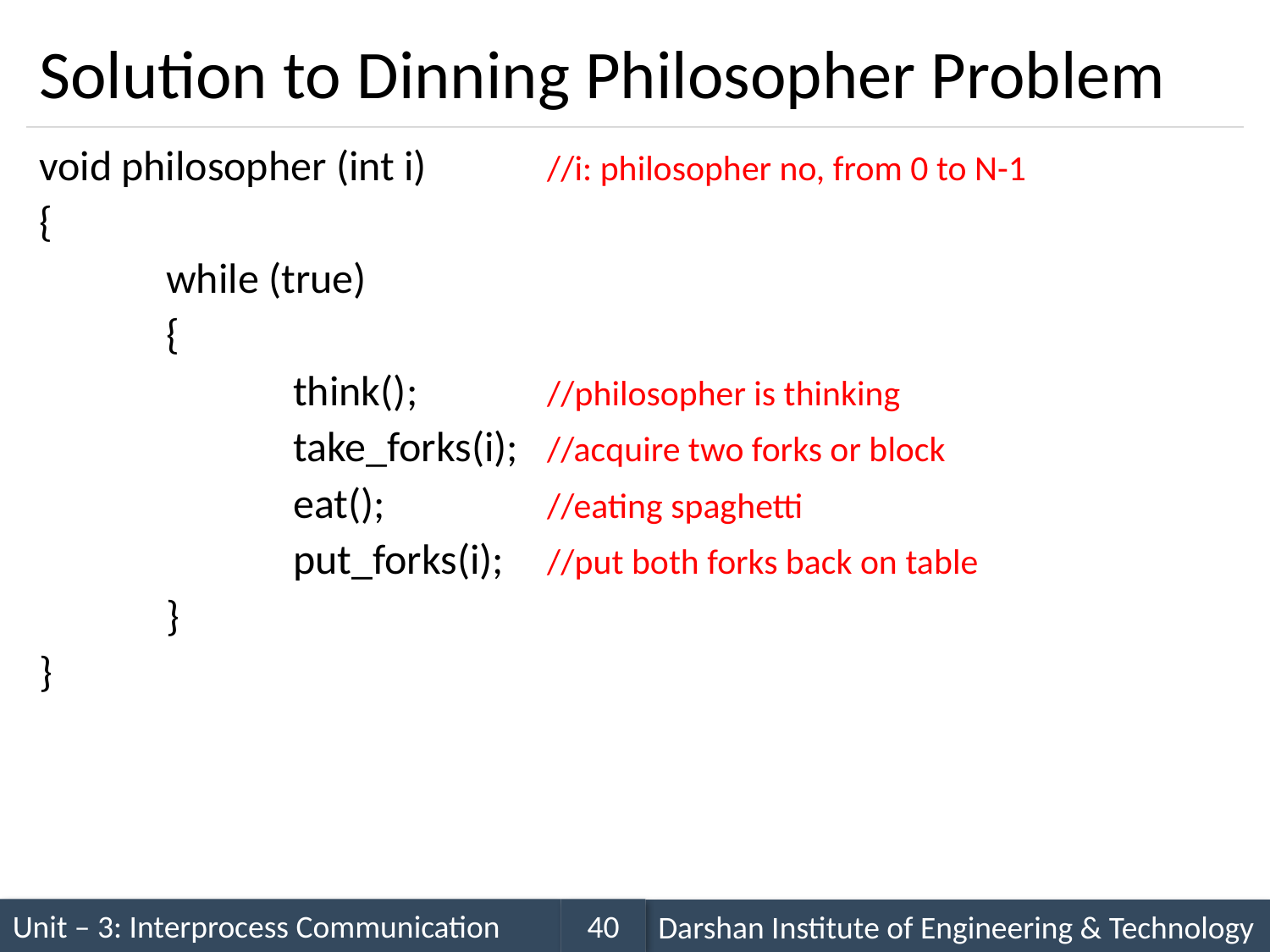

# Solution to Dinning Philosopher Problem
void philosopher (int i)	//i: philosopher no, from 0 to N-1
{
	while (true)
	{
		think();		//philosopher is thinking
		take_forks(i);	//acquire two forks or block
		eat();		//eating spaghetti
		put_forks(i);	//put both forks back on table
	}
}